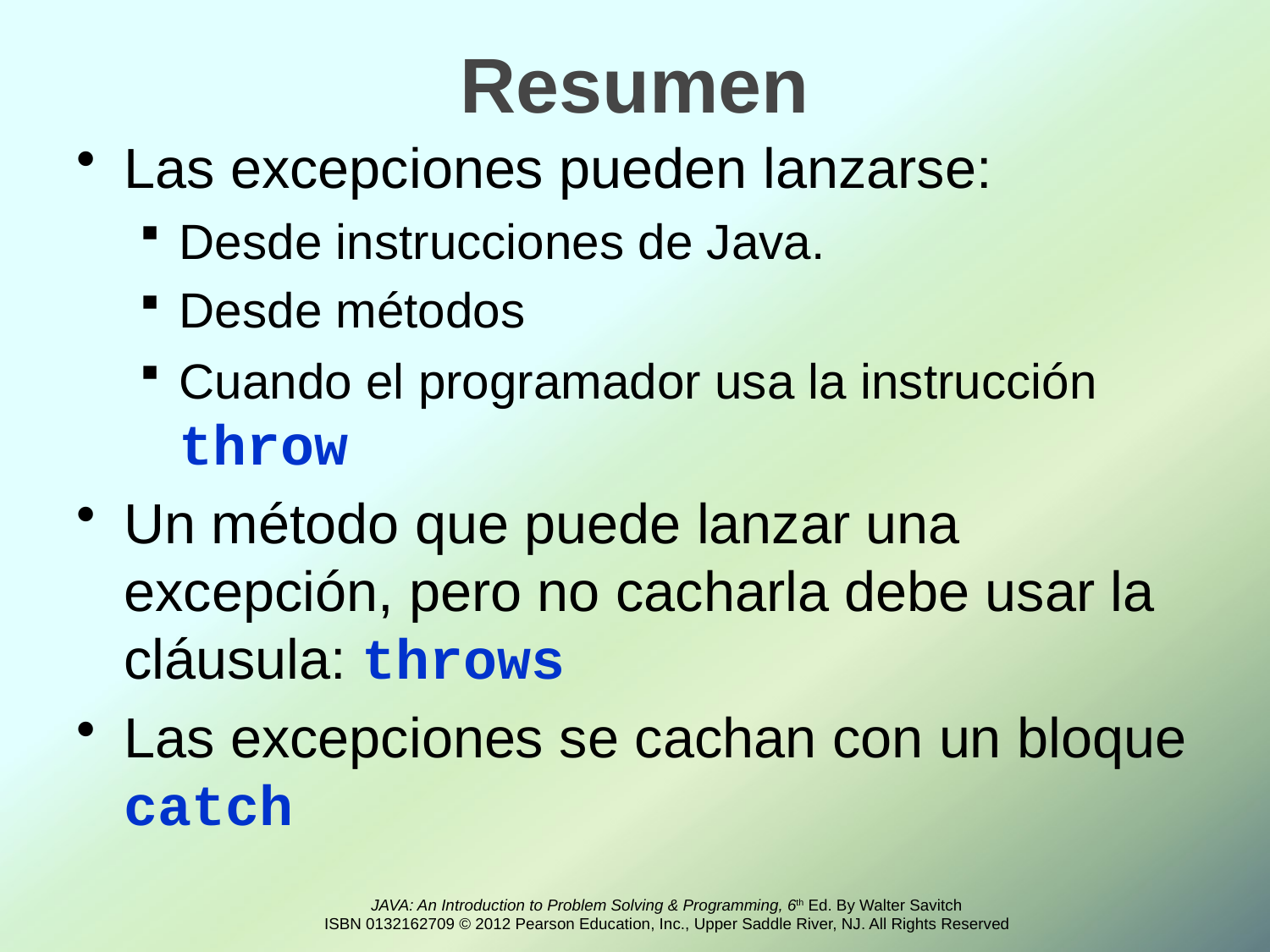

# Resumen
Las excepciones pueden lanzarse:
Desde instrucciones de Java.
Desde métodos
Cuando el programador usa la instrucción throw
Un método que puede lanzar una excepción, pero no cacharla debe usar la cláusula: throws
Las excepciones se cachan con un bloque catch